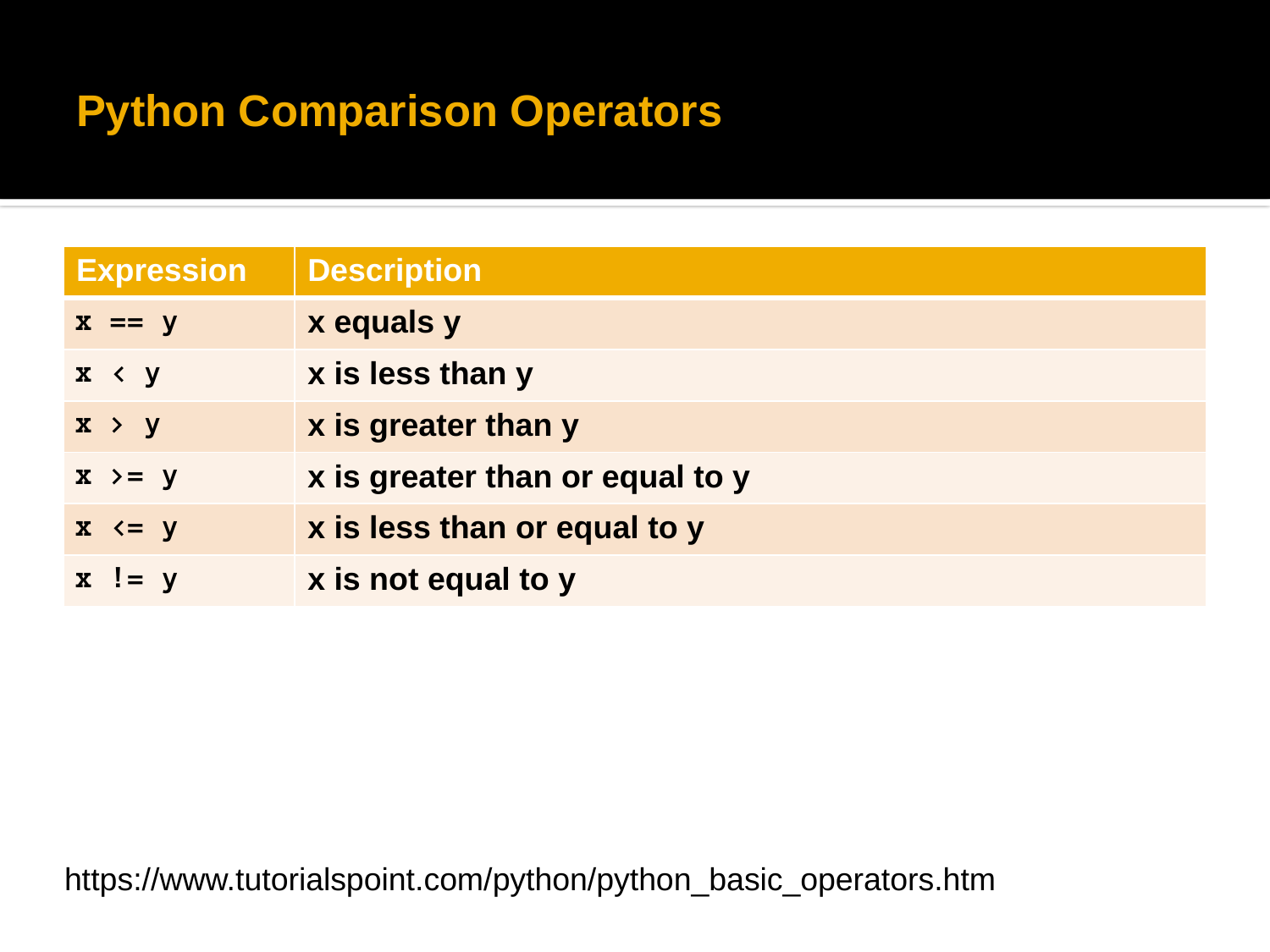

# Python Comparison Operators
| Expression | Description |
| --- | --- |
| x == y | x equals y |
| x < y | x is less than y |
| x > y | x is greater than y |
| x >= y | x is greater than or equal to y |
| x <= y | x is less than or equal to y |
| x != y | x is not equal to y |
https://www.tutorialspoint.com/python/python_basic_operators.htm